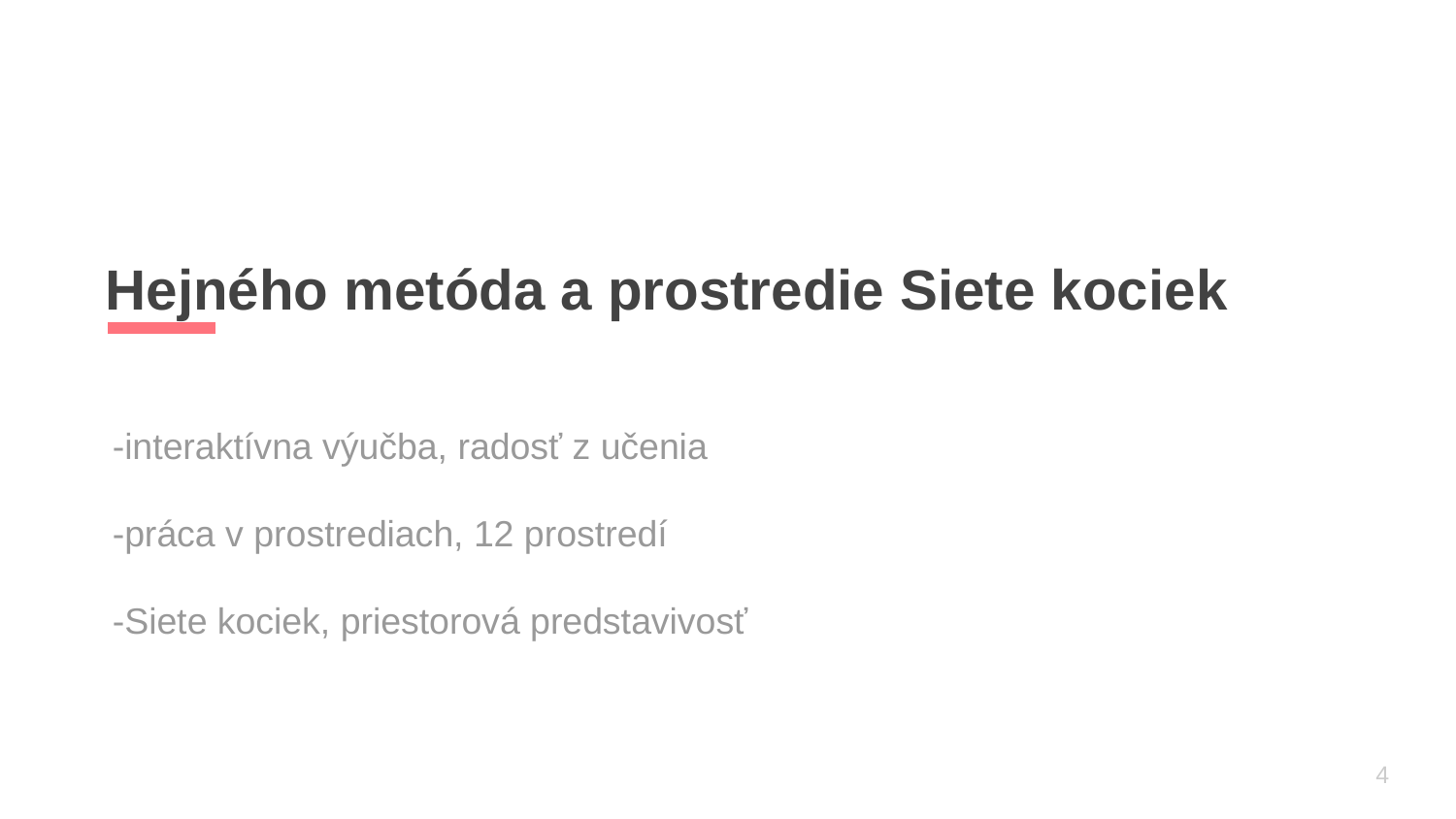

# Hejného metóda a prostredie Siete kociek
-interaktívna výučba, radosť z učenia

-práca v prostrediach, 12 prostredí

-Siete kociek, priestorová predstavivosť
4